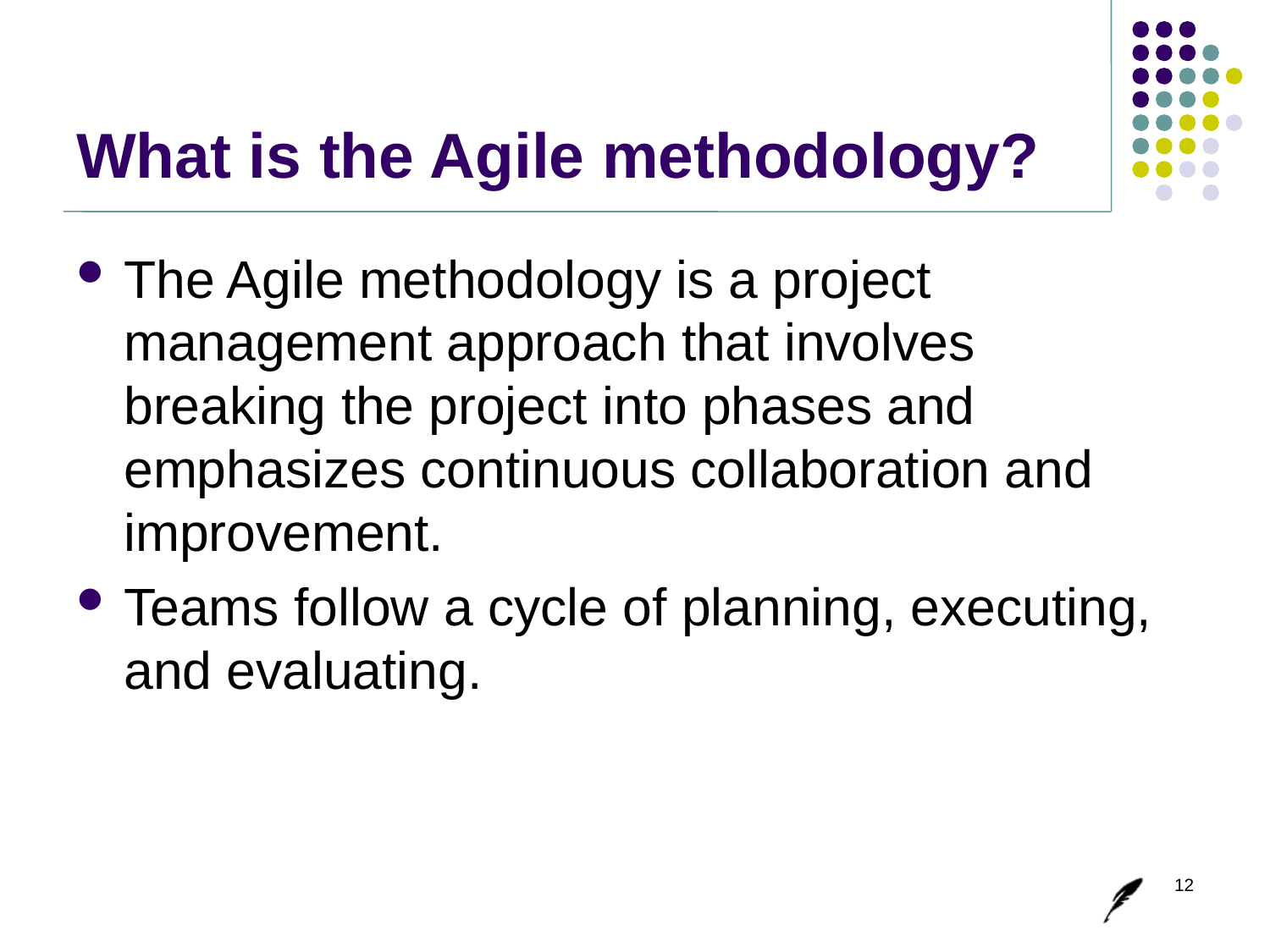

# What is the Agile methodology?
The Agile methodology is a project management approach that involves breaking the project into phases and emphasizes continuous collaboration and improvement.
Teams follow a cycle of planning, executing, and evaluating.
12